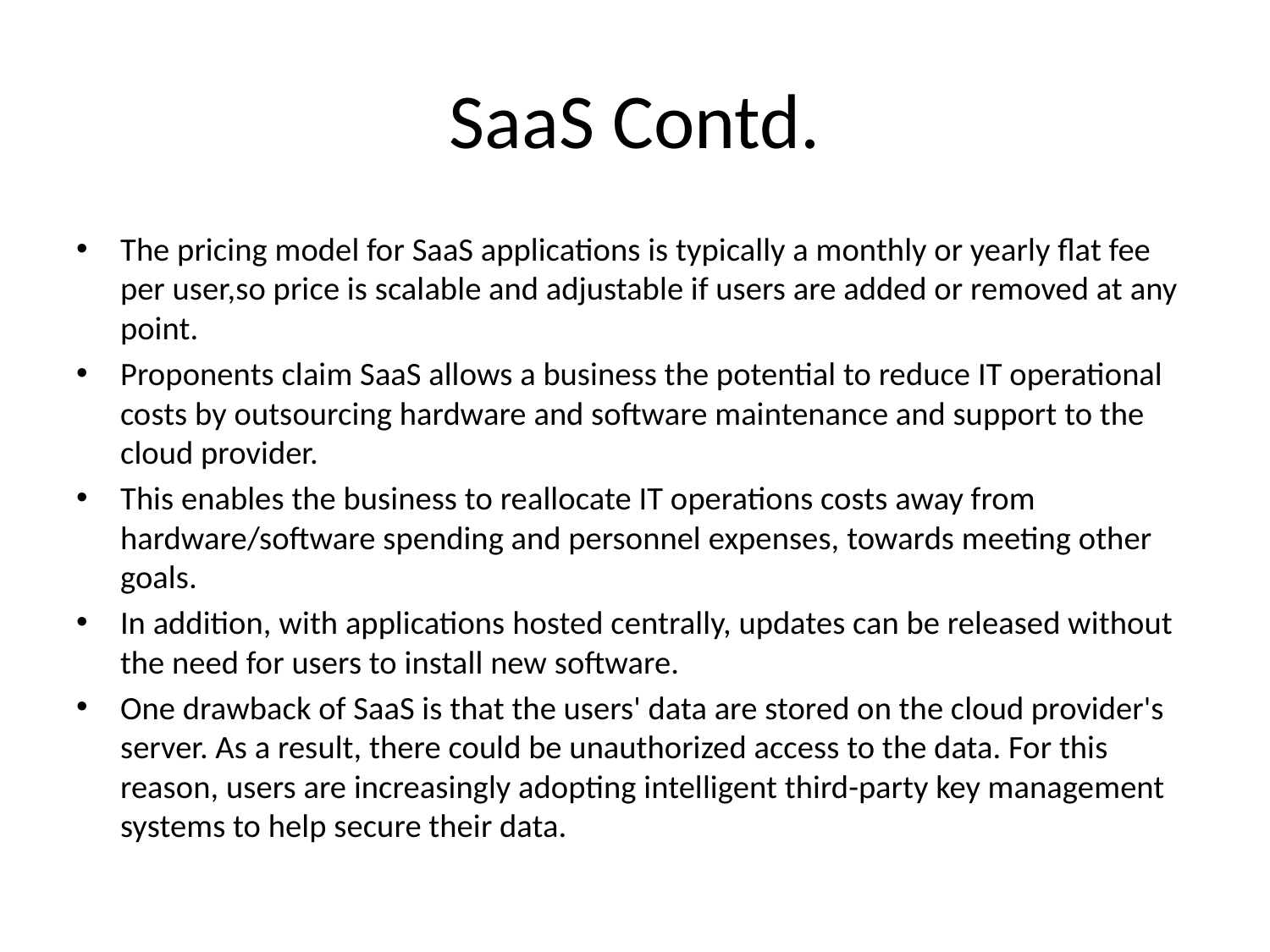

# SaaS Contd.
The pricing model for SaaS applications is typically a monthly or yearly flat fee per user,so price is scalable and adjustable if users are added or removed at any point.
Proponents claim SaaS allows a business the potential to reduce IT operational costs by outsourcing hardware and software maintenance and support to the cloud provider.
This enables the business to reallocate IT operations costs away from hardware/software spending and personnel expenses, towards meeting other goals.
In addition, with applications hosted centrally, updates can be released without the need for users to install new software.
One drawback of SaaS is that the users' data are stored on the cloud provider's server. As a result, there could be unauthorized access to the data. For this reason, users are increasingly adopting intelligent third-party key management systems to help secure their data.